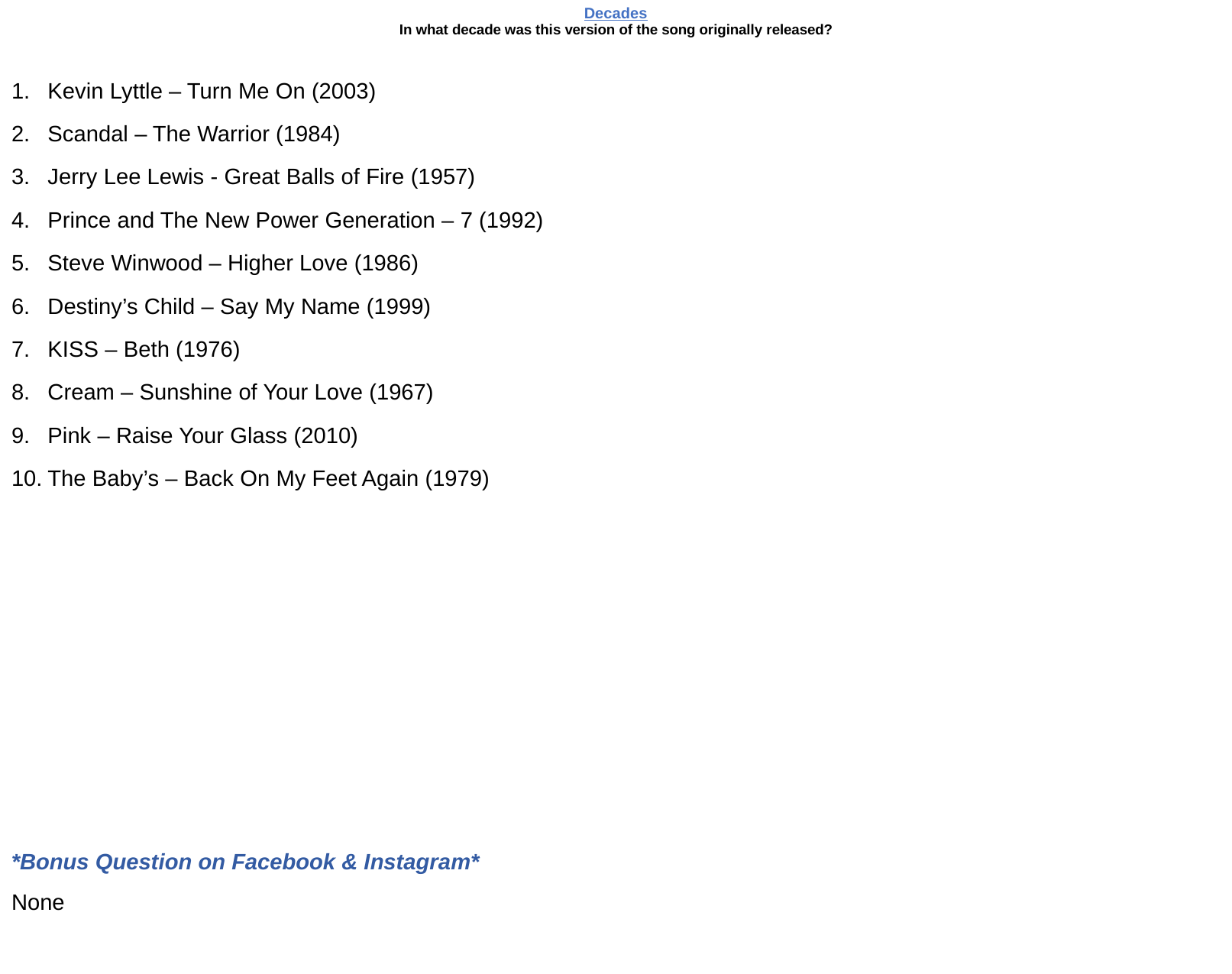

# Decades In what decade was this version of the song originally released?
Kevin Lyttle – Turn Me On (2003)
Scandal – The Warrior (1984)
Jerry Lee Lewis - Great Balls of Fire (1957)
Prince and The New Power Generation – 7 (1992)
Steve Winwood – Higher Love (1986)
Destiny’s Child – Say My Name (1999)
KISS – Beth (1976)
Cream – Sunshine of Your Love (1967)
Pink – Raise Your Glass (2010)
The Baby’s – Back On My Feet Again (1979)

None